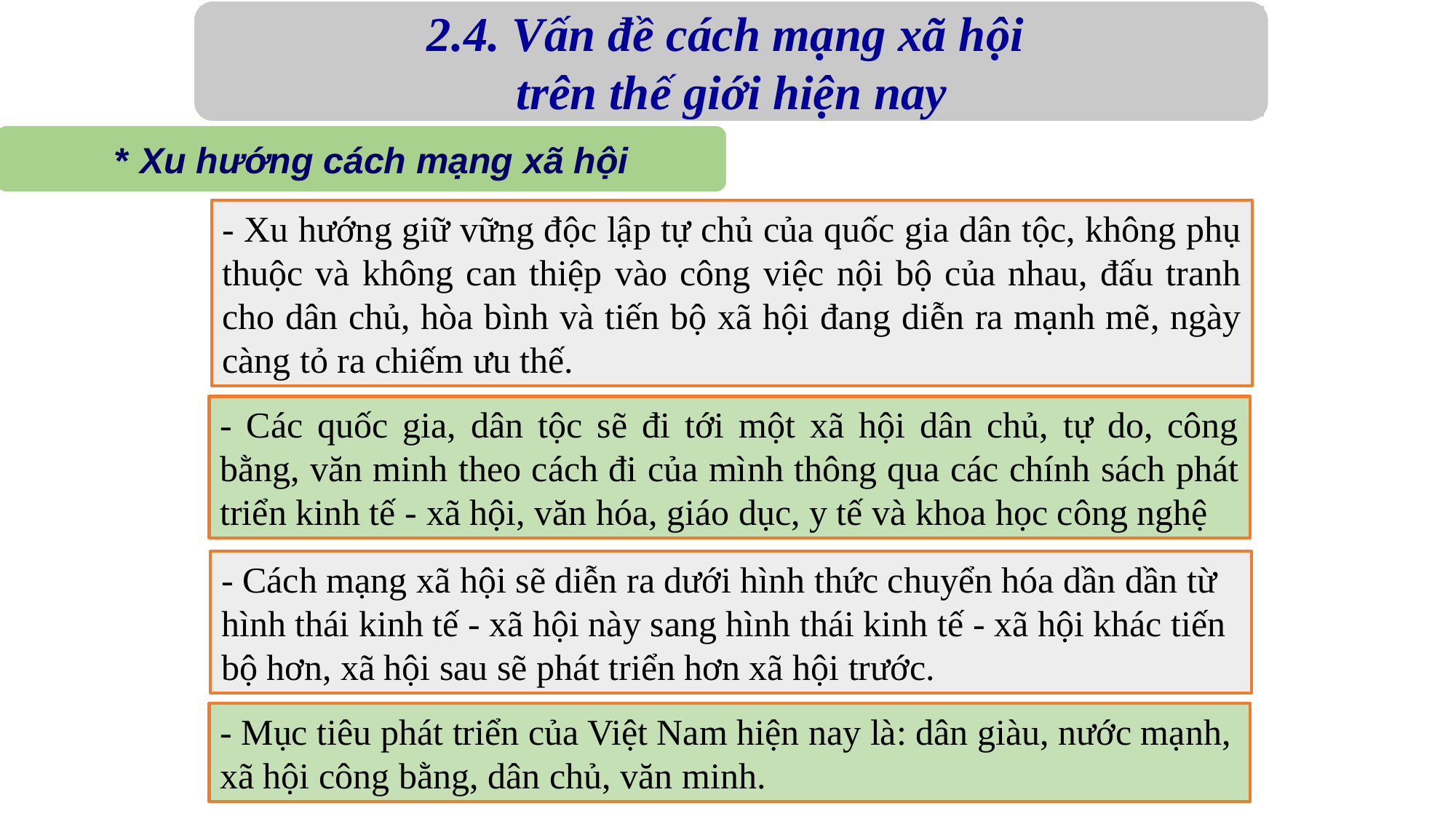

2.4. Vấn đề cách mạng xã hội
trên thế giới hiện nay

* Xu hướng cách mạng xã hội

- Xu hướng giữ vững độc lập tự chủ của quốc gia dân tộc, không phụ thuộc và không can thiệp vào công việc nội bộ của nhau, đấu tranh cho dân chủ, hòa bình và tiến bộ xã hội đang diễn ra mạnh mẽ, ngày càng tỏ ra chiếm ưu thế.
- Các quốc gia, dân tộc sẽ đi tới một xã hội dân chủ, tự do, công bằng, văn minh theo cách đi của mình thông qua các chính sách phát triển kinh tế - xã hội, văn hóa, giáo dục, y tế và khoa học công nghệ
- Cách mạng xã hội sẽ diễn ra dưới hình thức chuyển hóa dần dần từ hình thái kinh tế - xã hội này sang hình thái kinh tế - xã hội khác tiến bộ hơn, xã hội sau sẽ phát triển hơn xã hội trước.
- Mục tiêu phát triển của Việt Nam hiện nay là: dân giàu, nước mạnh, xã hội công bằng, dân chủ, văn minh.